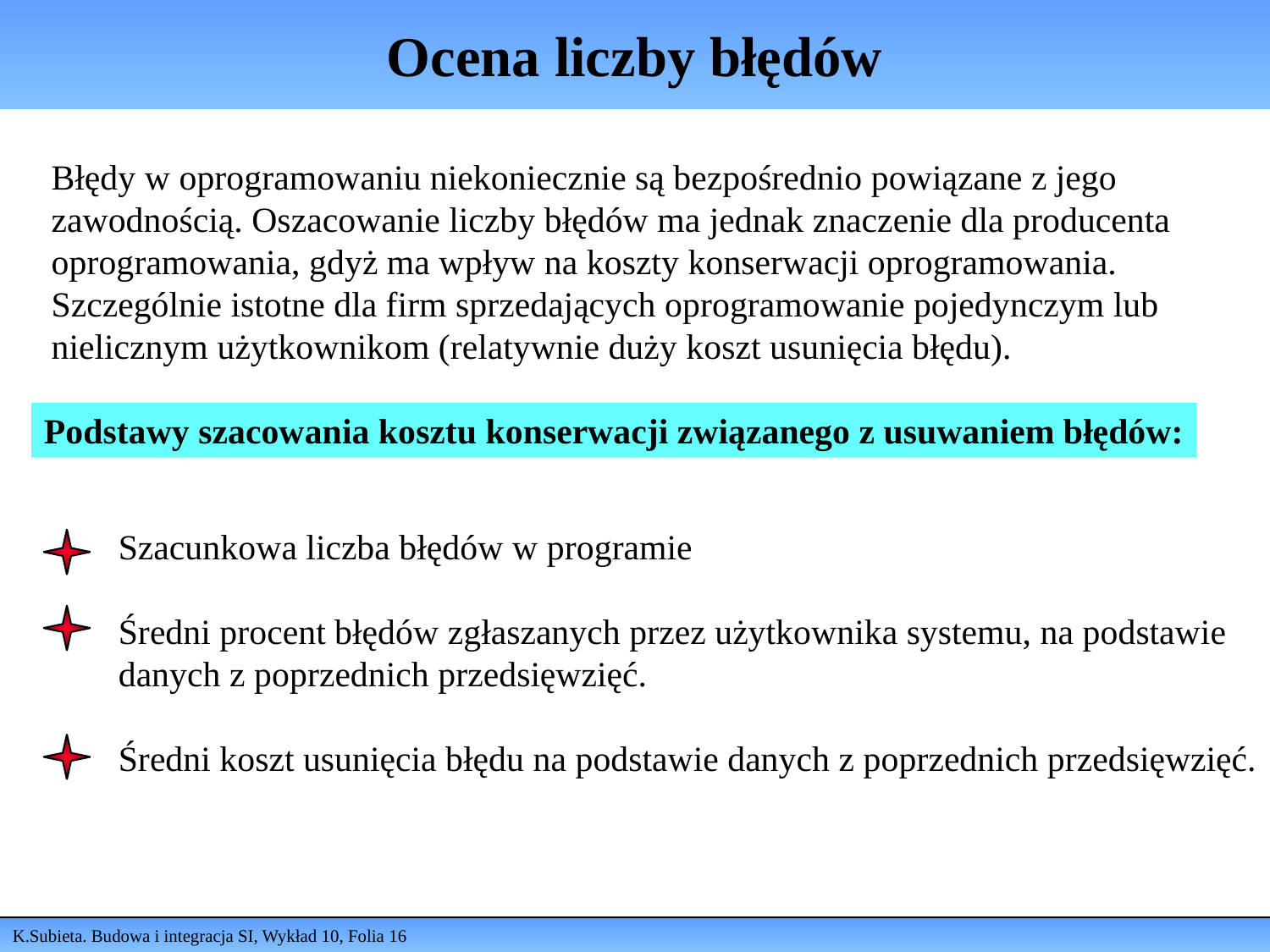

# Ocena liczby błędów
Błędy w oprogramowaniu niekoniecznie są bezpośrednio powiązane z jego zawodnością. Oszacowanie liczby błędów ma jednak znaczenie dla producenta oprogramowania, gdyż ma wpływ na koszty konserwacji oprogramowania.
Szczególnie istotne dla firm sprzedających oprogramowanie pojedynczym lub nielicznym użytkownikom (relatywnie duży koszt usunięcia błędu).
Podstawy szacowania kosztu konserwacji związanego z usuwaniem błędów:
Szacunkowa liczba błędów w programie

Średni procent błędów zgłaszanych przez użytkownika systemu, na podstawie danych z poprzednich przedsięwzięć.

Średni koszt usunięcia błędu na podstawie danych z poprzednich przedsięwzięć.